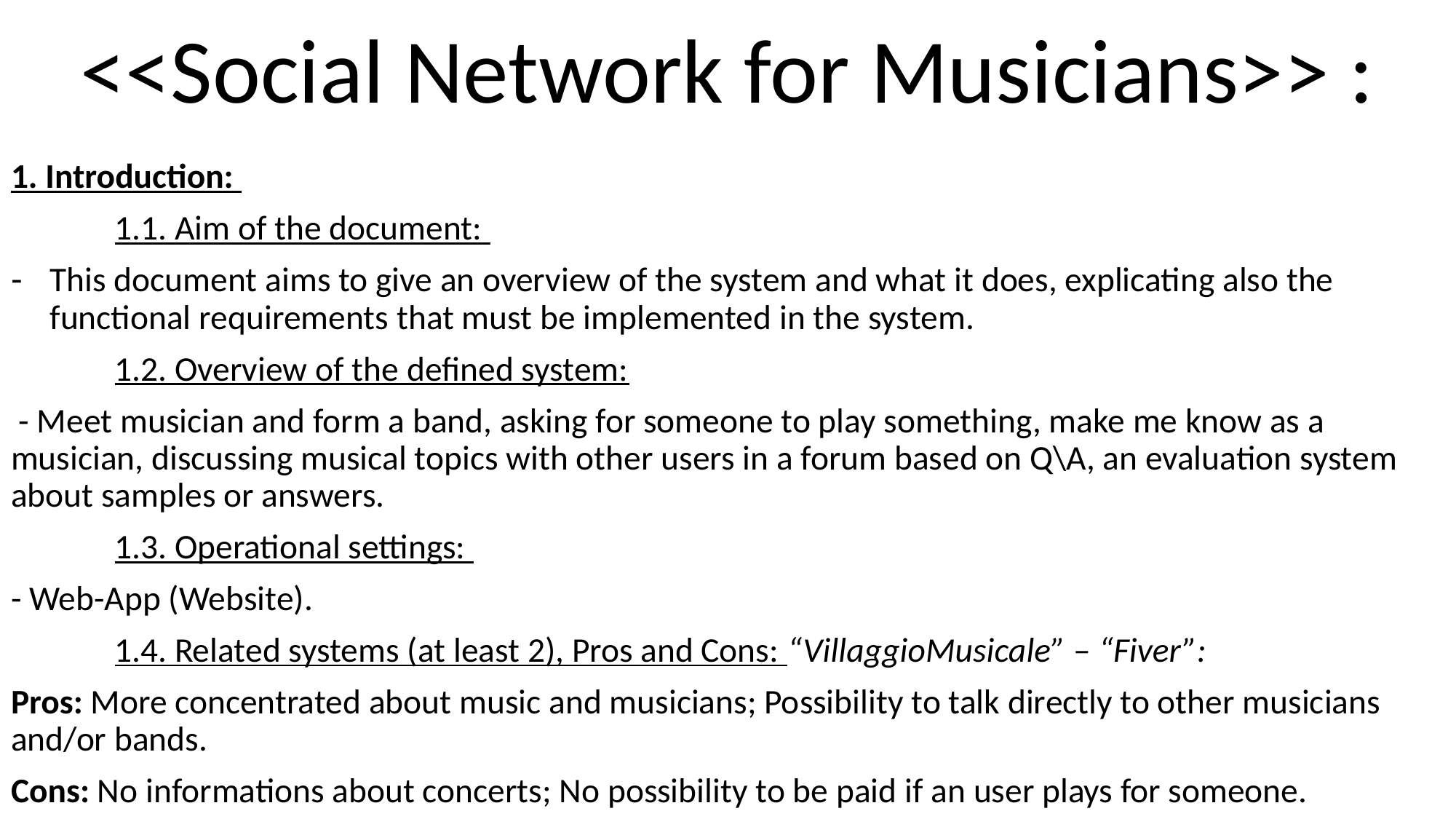

# <<Social Network for Musicians>> :
1. Introduction:
	1.1. Aim of the document:
This document aims to give an overview of the system and what it does, explicating also the functional requirements that must be implemented in the system.
	1.2. Overview of the defined system:
 - Meet musician and form a band, asking for someone to play something, make me know as a musician, discussing musical topics with other users in a forum based on Q\A, an evaluation system about samples or answers.
	1.3. Operational settings:
- Web-App (Website).
	1.4. Related systems (at least 2), Pros and Cons: “VillaggioMusicale” – “Fiver”:
Pros: More concentrated about music and musicians; Possibility to talk directly to other musicians and/or bands.
Cons: No informations about concerts; No possibility to be paid if an user plays for someone.